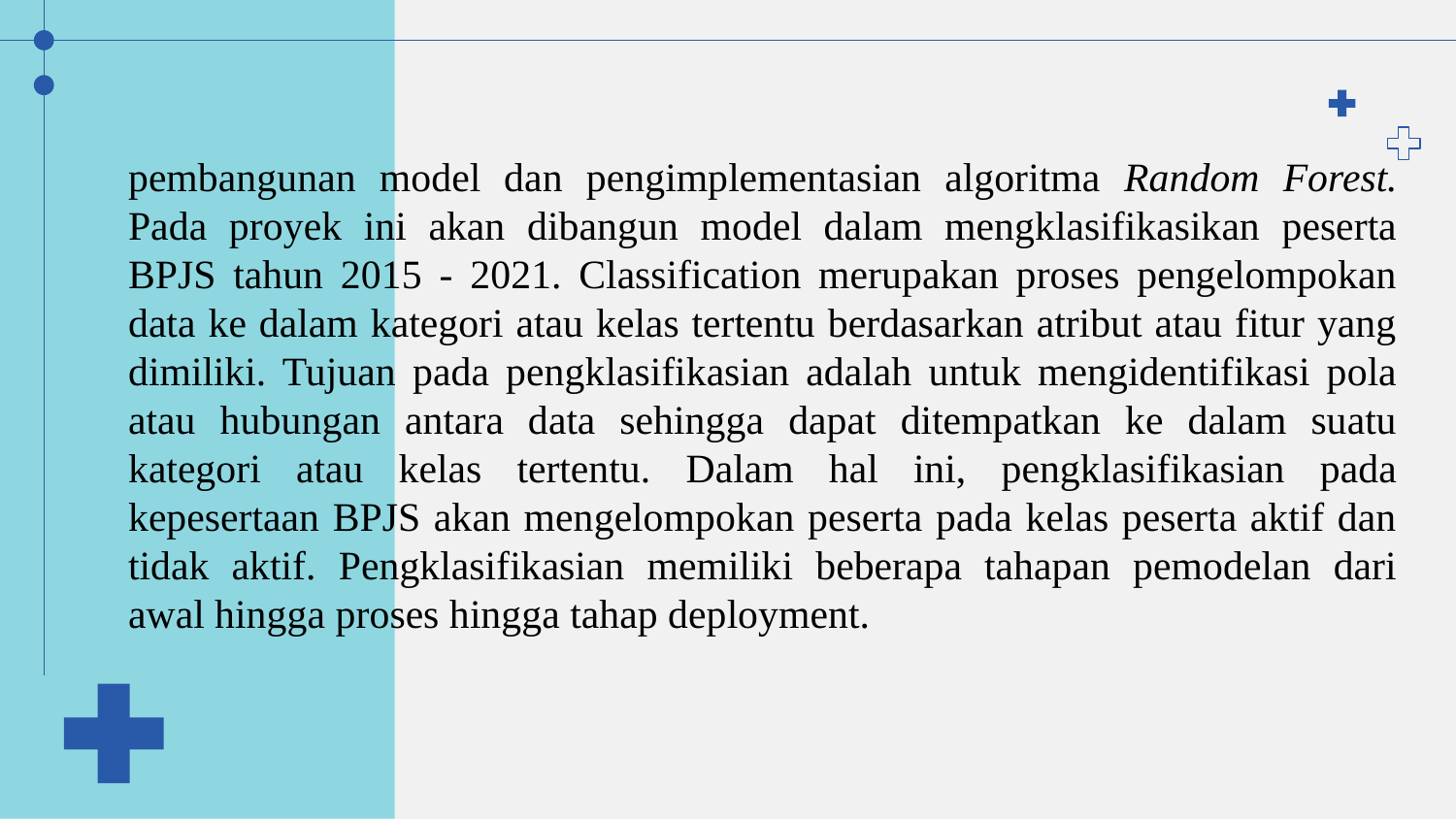

pembangunan model dan pengimplementasian algoritma Random Forest. Pada proyek ini akan dibangun model dalam mengklasifikasikan peserta BPJS tahun 2015 - 2021. Classification merupakan proses pengelompokan data ke dalam kategori atau kelas tertentu berdasarkan atribut atau fitur yang dimiliki. Tujuan pada pengklasifikasian adalah untuk mengidentifikasi pola atau hubungan antara data sehingga dapat ditempatkan ke dalam suatu kategori atau kelas tertentu. Dalam hal ini, pengklasifikasian pada kepesertaan BPJS akan mengelompokan peserta pada kelas peserta aktif dan tidak aktif. Pengklasifikasian memiliki beberapa tahapan pemodelan dari awal hingga proses hingga tahap deployment.